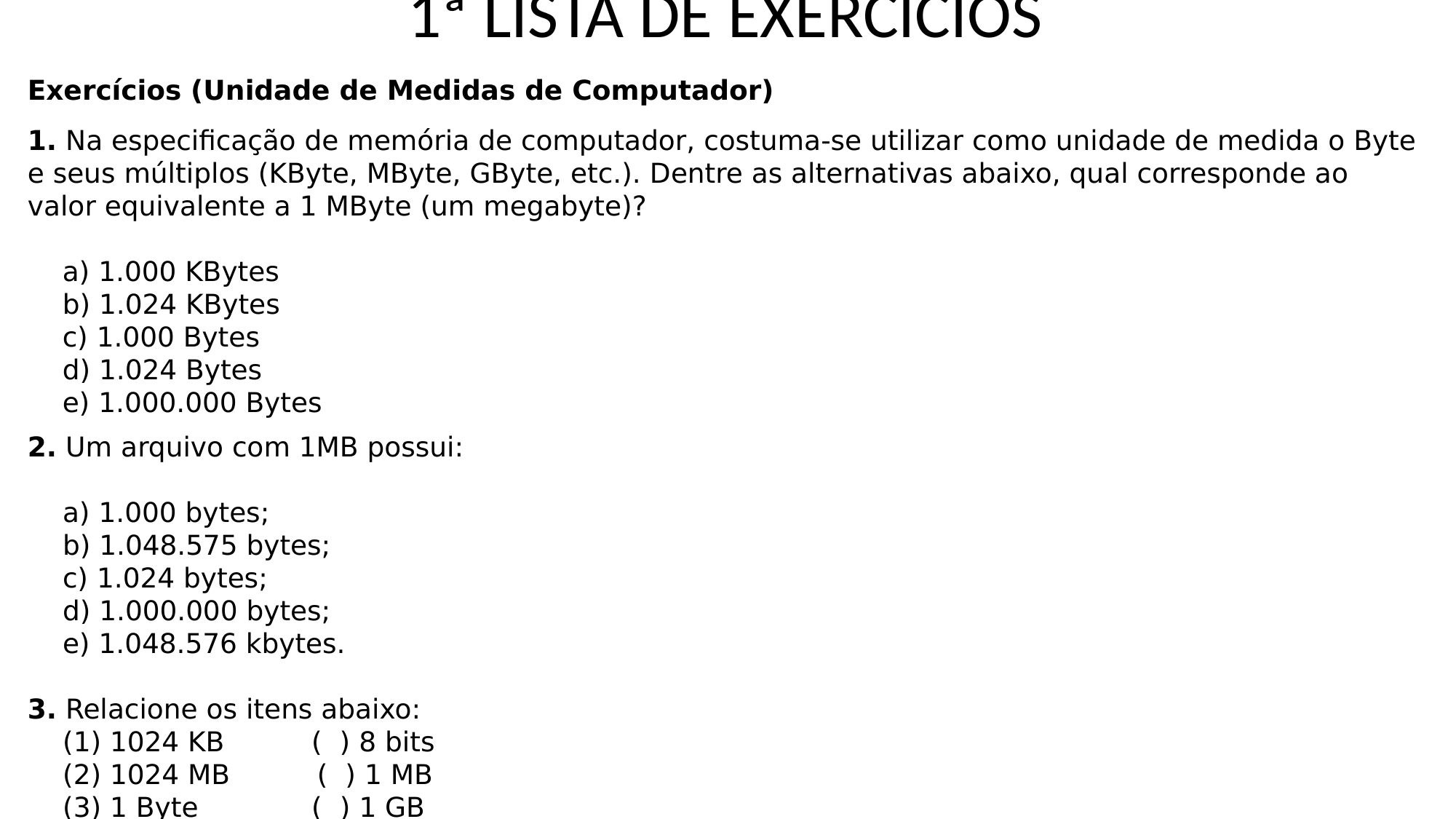

# 1ª LISTA DE EXERCÍCIOS

Exercícios (Unidade de Medidas de Computador)
1. Na especificação de memória de computador, costuma-se utilizar como unidade de medida o Byte e seus múltiplos (KByte, MByte, GByte, etc.). Dentre as alternativas abaixo, qual corresponde ao valor equivalente a 1 MByte (um megabyte)?
    a) 1.000 KBytes
    b) 1.024 KBytes
    c) 1.000 Bytes
    d) 1.024 Bytes
    e) 1.000.000 Bytes
2. Um arquivo com 1MB possui:

    a) 1.000 bytes;
    b) 1.048.575 bytes;
    c) 1.024 bytes;
    d) 1.000.000 bytes;
    e) 1.048.576 kbytes.

3. Relacione os itens abaixo:
    (1) 1024 KB          (  ) 8 bits
    (2) 1024 MB          (  ) 1 MB
    (3) 1 Byte             (  ) 1 GB